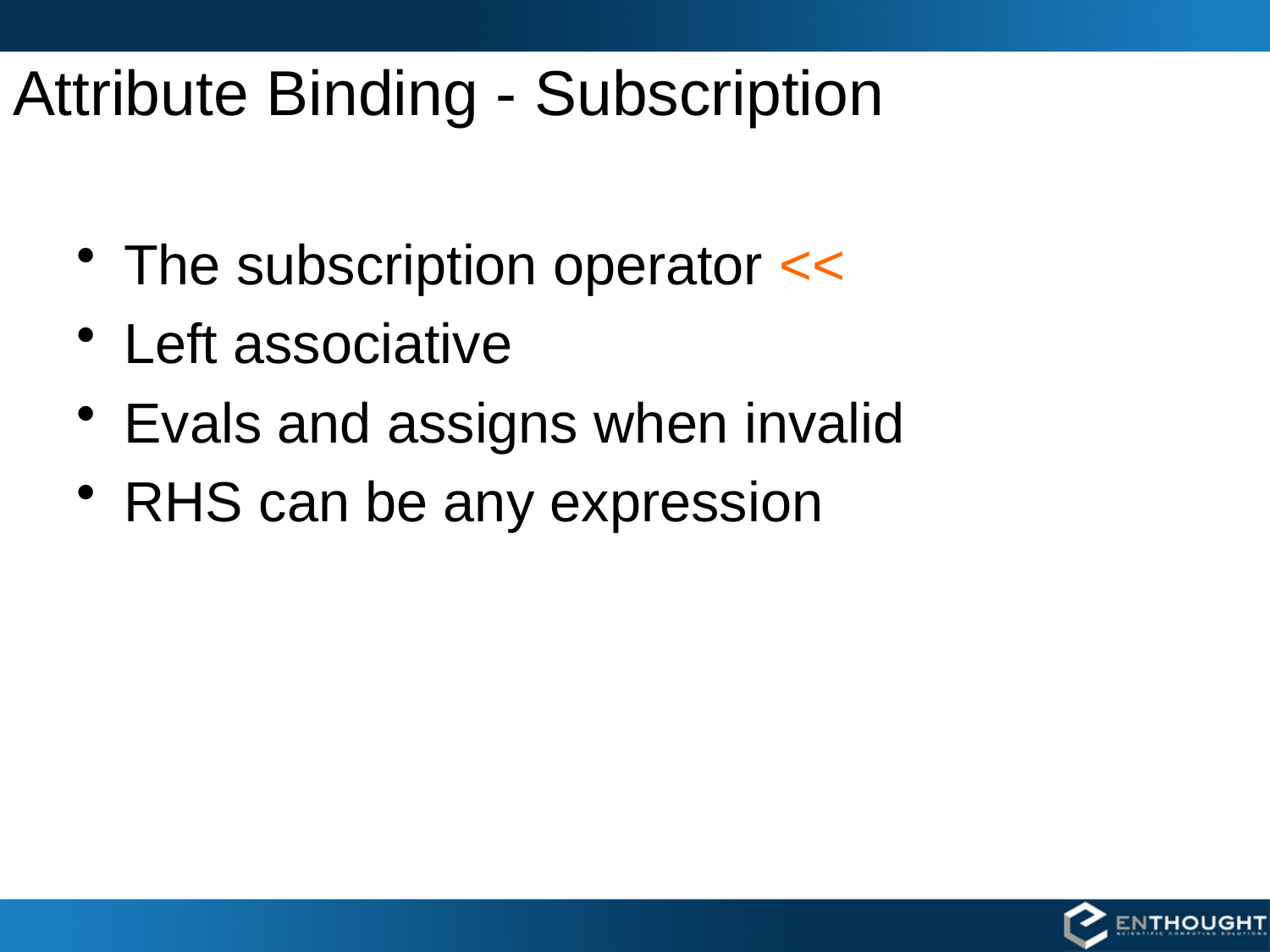

# Attribute Binding - Subscription
The subscription operator <<
Left associative
Evals and assigns when invalid
RHS can be any expression